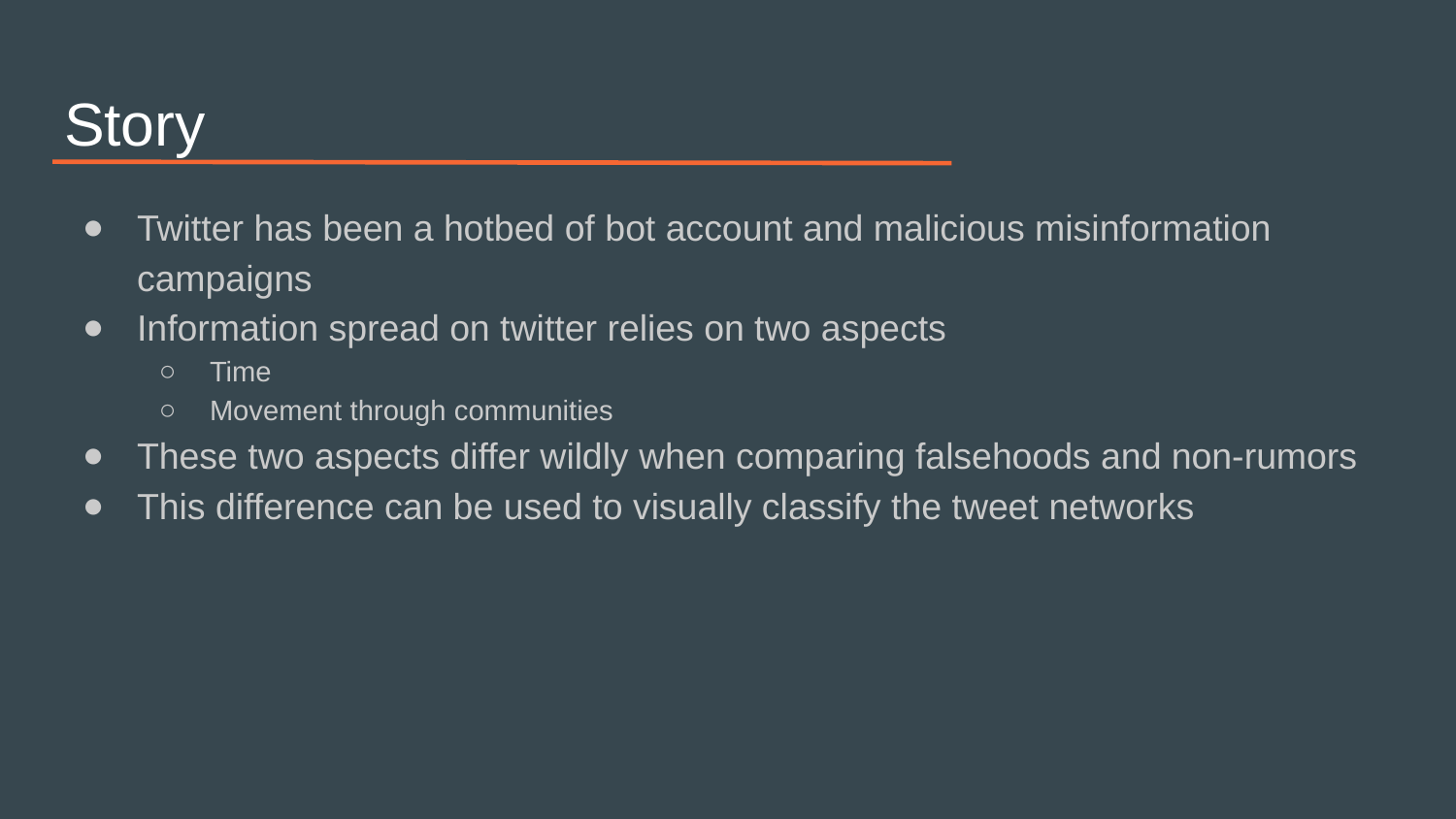

# Story
Twitter has been a hotbed of bot account and malicious misinformation campaigns
Information spread on twitter relies on two aspects
Time
Movement through communities
These two aspects differ wildly when comparing falsehoods and non-rumors
This difference can be used to visually classify the tweet networks